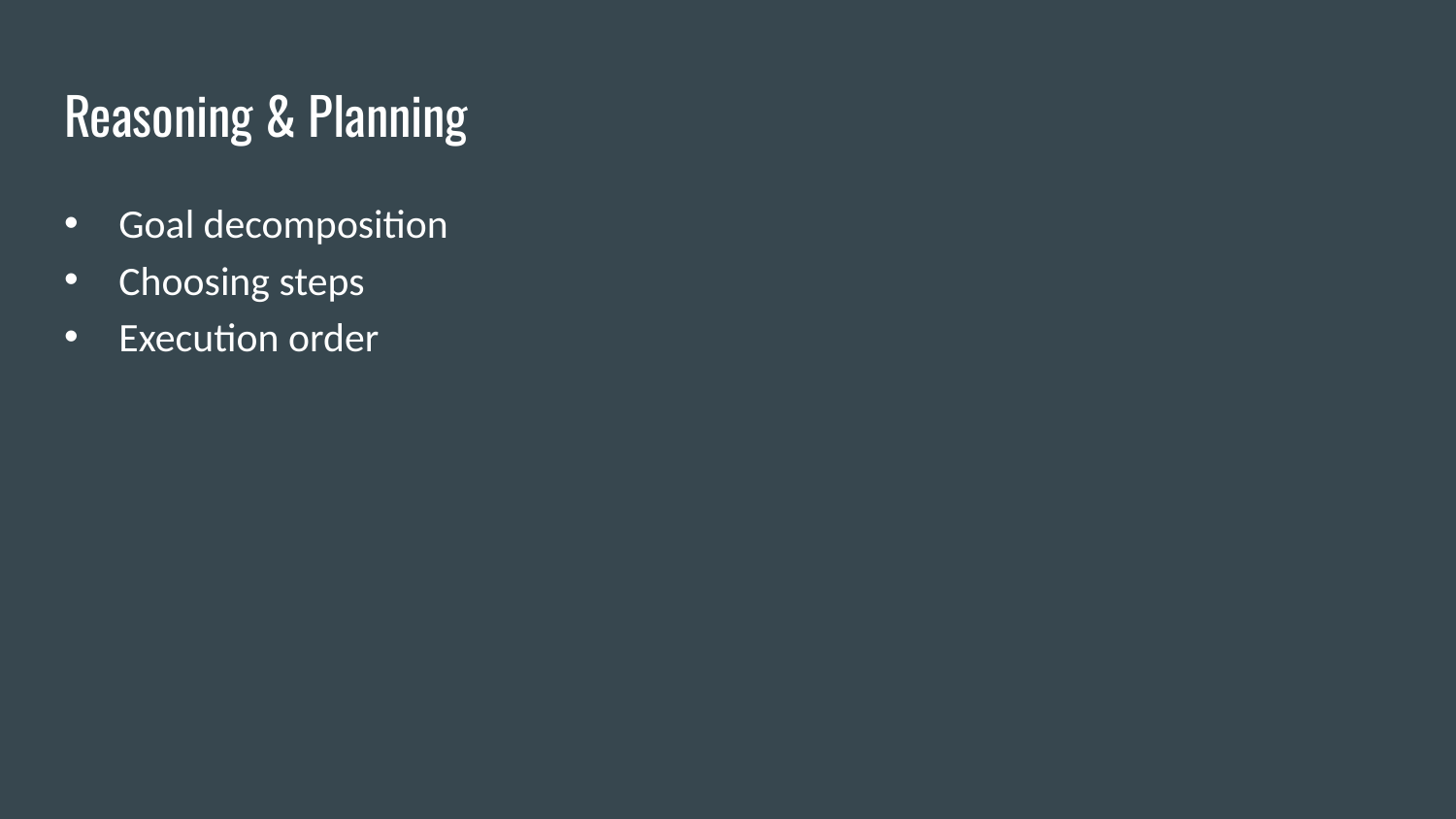

# Reasoning & Planning

Goal decomposition
Choosing steps
Execution order